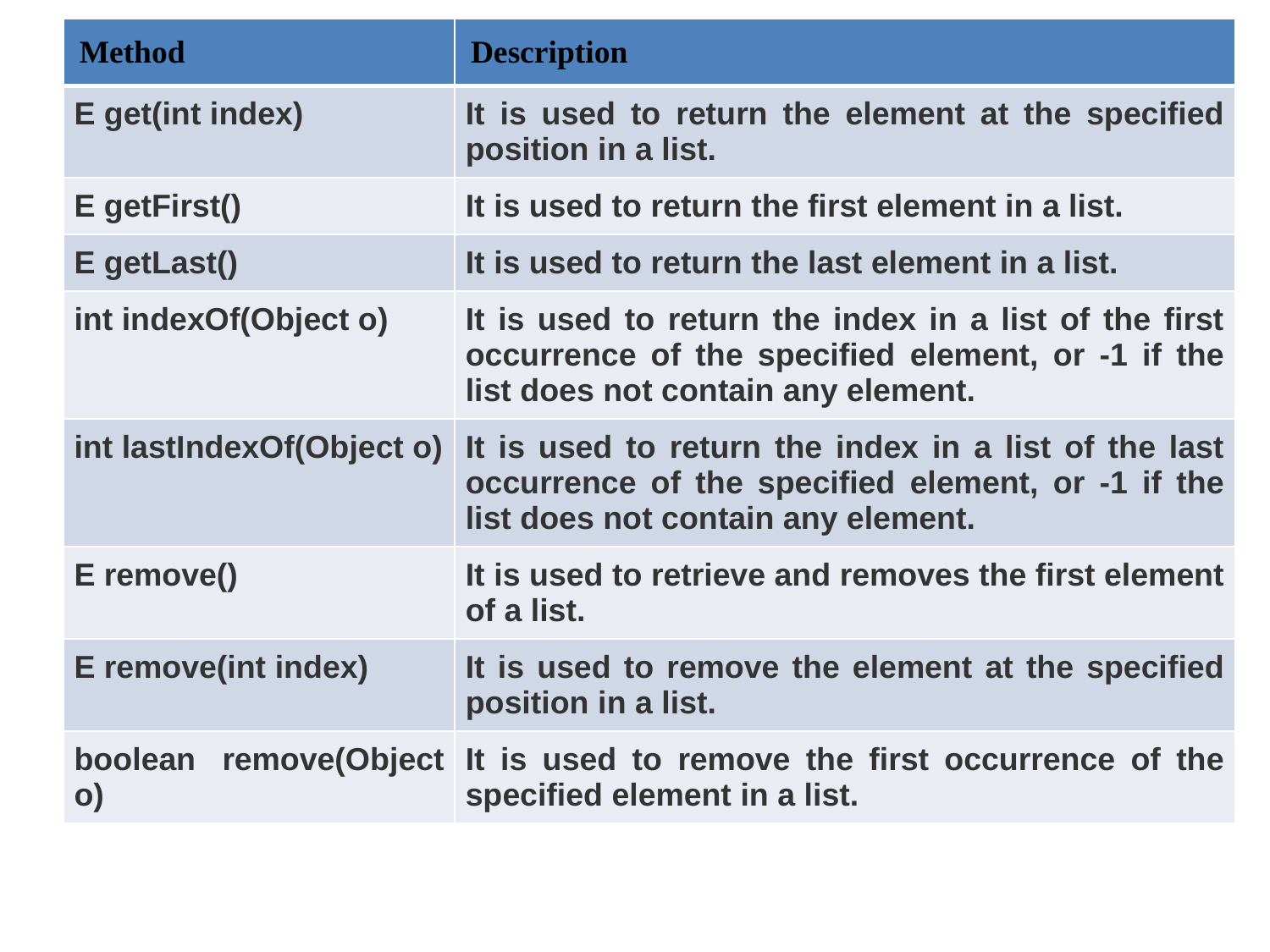

| Method | Description |
| --- | --- |
| E get(int index) | It is used to return the element at the specified position in a list. |
| E getFirst() | It is used to return the first element in a list. |
| E getLast() | It is used to return the last element in a list. |
| int indexOf(Object o) | It is used to return the index in a list of the first occurrence of the specified element, or -1 if the list does not contain any element. |
| int lastIndexOf(Object o) | It is used to return the index in a list of the last occurrence of the specified element, or -1 if the list does not contain any element. |
| E remove() | It is used to retrieve and removes the first element of a list. |
| E remove(int index) | It is used to remove the element at the specified position in a list. |
| boolean remove(Object o) | It is used to remove the first occurrence of the specified element in a list. |
#
Department of Computer Science ,ABES Engineering College